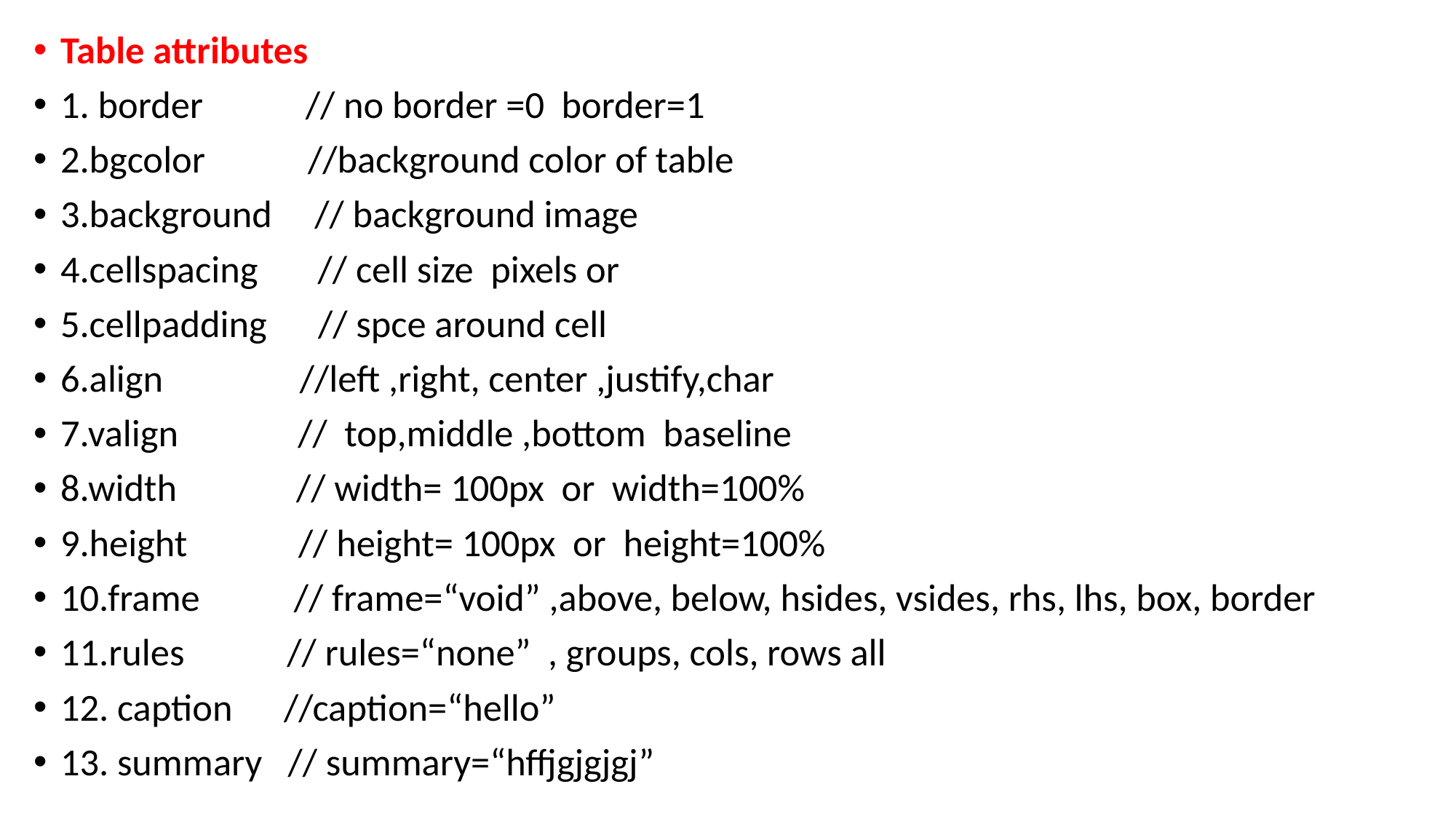

Table attributes
1. border            // no border =0  border=1
2.bgcolor            //background color of table
3.background     // background image
4.cellspacing       // cell size  pixels or
5.cellpadding      // spce around cell
6.align                //left ,right, center ,justify,char
7.valign              //  top,middle ,bottom  baseline
8.width              // width= 100px  or  width=100%
9.height             // height= 100px  or  height=100%
10.frame           // frame=“void” ,above, below, hsides, vsides, rhs, lhs, box, border
11.rules            // rules=“none”  , groups, cols, rows all
12. caption      //caption=“hello”
13. summary   // summary=“hffjgjgjgj”